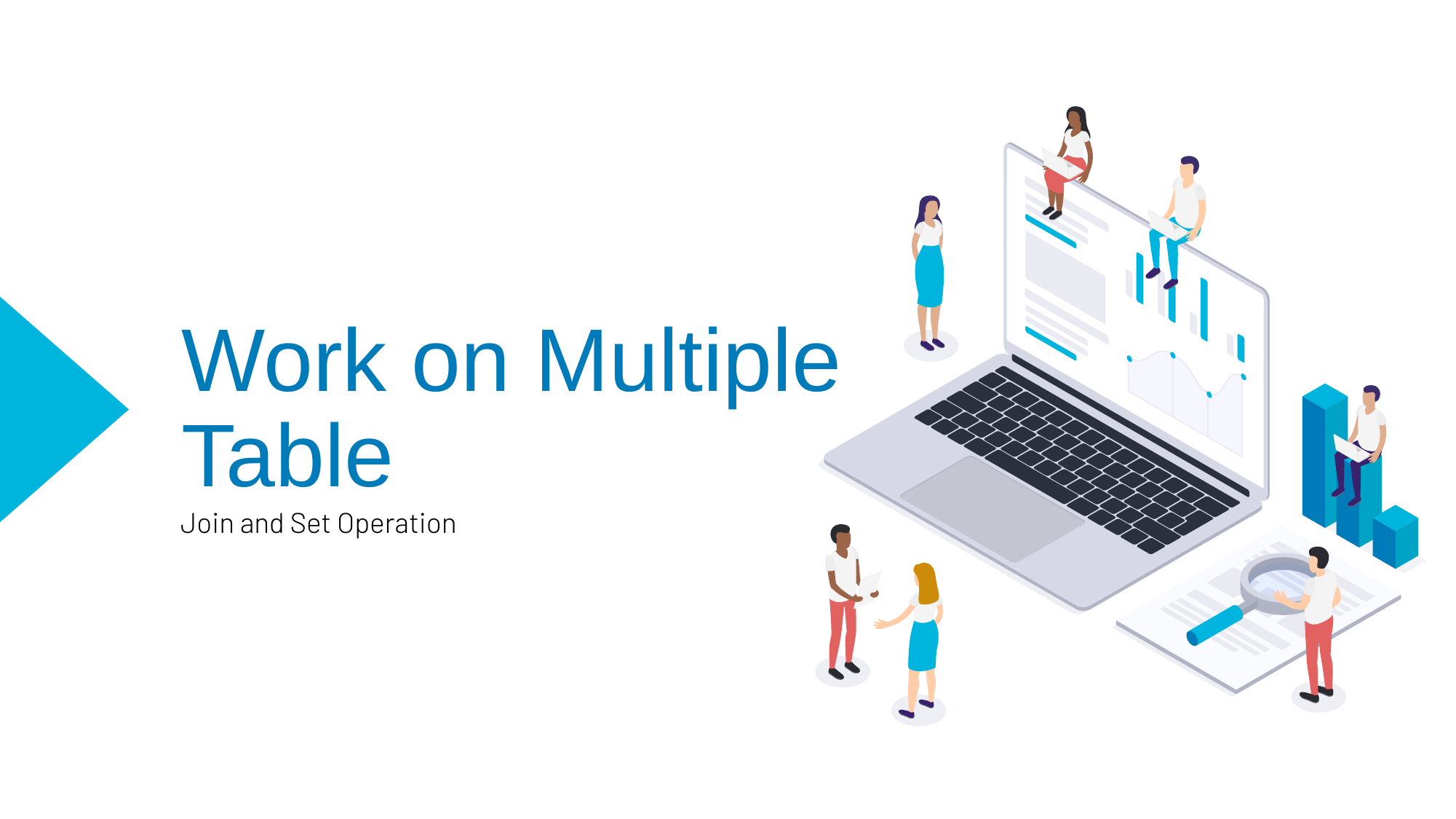

# Work on Multiple Table
Join and Set Operation